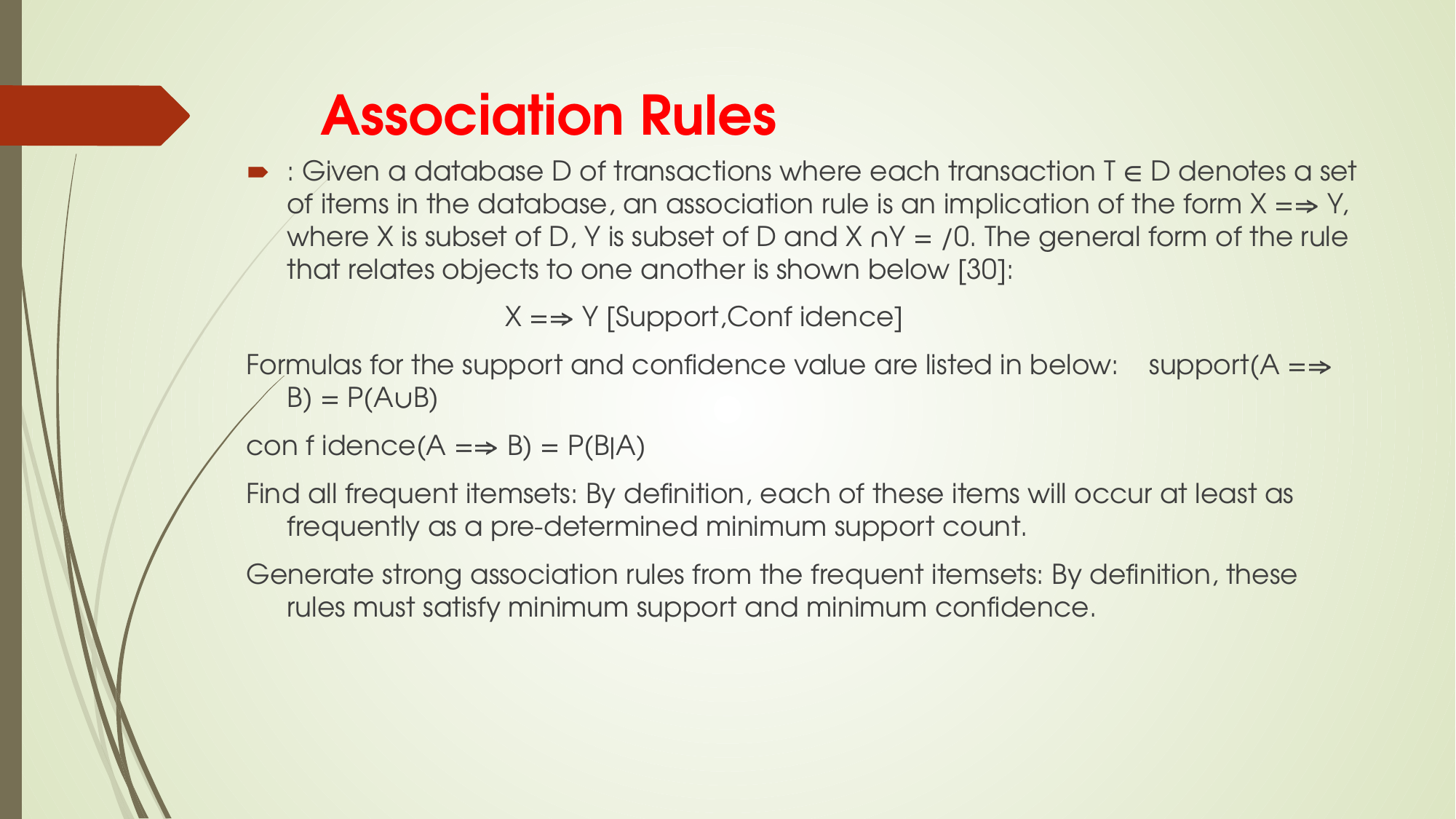

# Association Rules
: Given a database D of transactions where each transaction T ∈ D denotes a set of items in the database, an association rule is an implication of the form X =⇒ Y, where X is subset of D, Y is subset of D and X ∩Y = /0. The general form of the rule that relates objects to one another is shown below [30]:
			X =⇒ Y [Support,Conf idence]
Formulas for the support and confidence value are listed in below:    support(A =⇒ B) = P(A∪B)
con f idence(A =⇒ B) = P(B|A)
Find all frequent itemsets: By definition, each of these items will occur at least as frequently as a pre-determined minimum support count.
Generate strong association rules from the frequent itemsets: By definition, these rules must satisfy minimum support and minimum confidence.